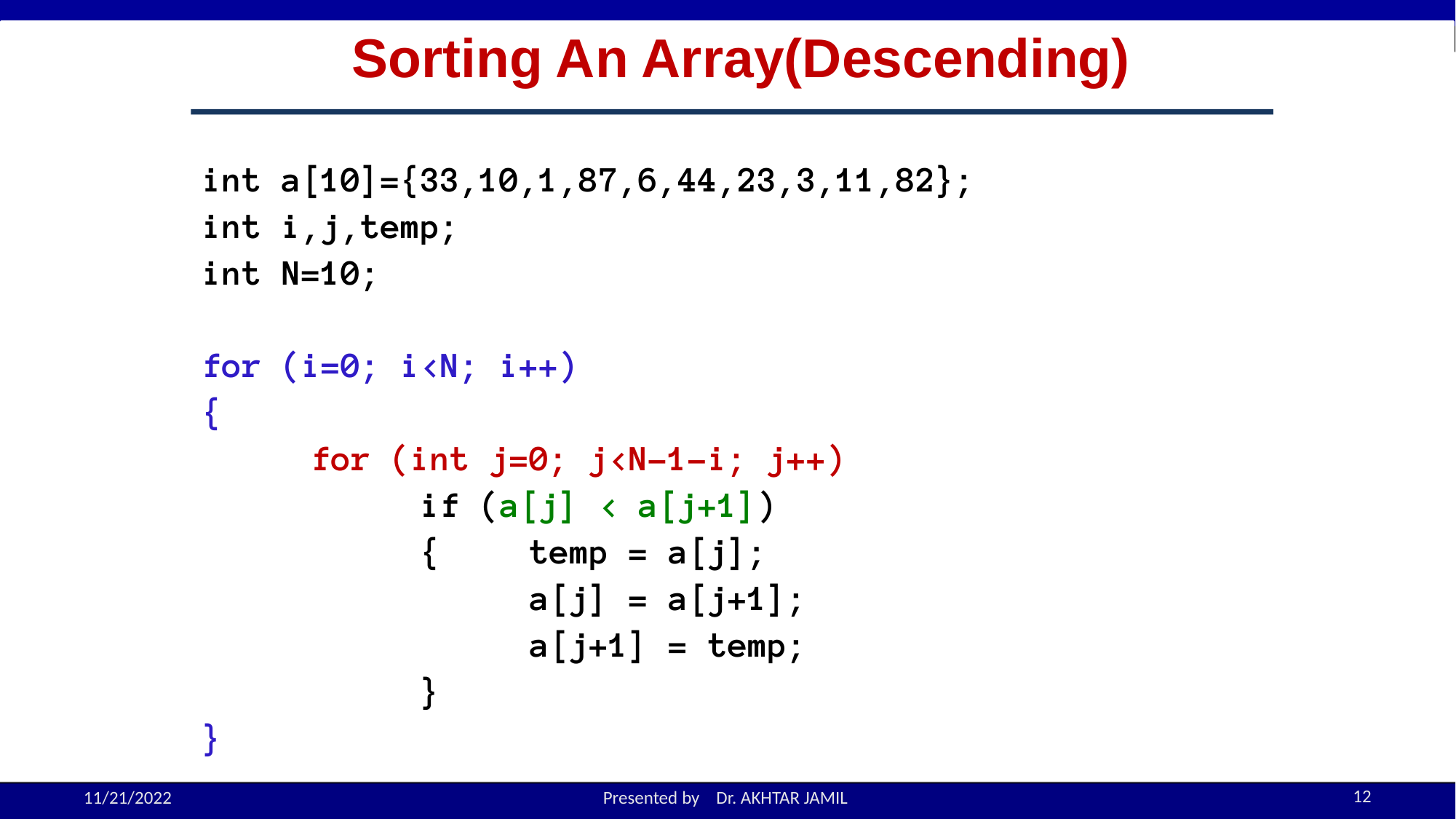

# Sorting An Array(Descending)

int a[10]={33,10,1,87,6,44,23,3,11,82};
int i,j,temp;
int N=10;

for (i=0; i<N; i++)
{
	for (int j=0; j<N-1-i; j++)
		if (a[j] < a[j+1])
		{	temp = a[j];
			a[j] = a[j+1];
			a[j+1] = temp;
		}
}

12
11/21/2022
Presented by    Dr. AKHTAR JAMIL